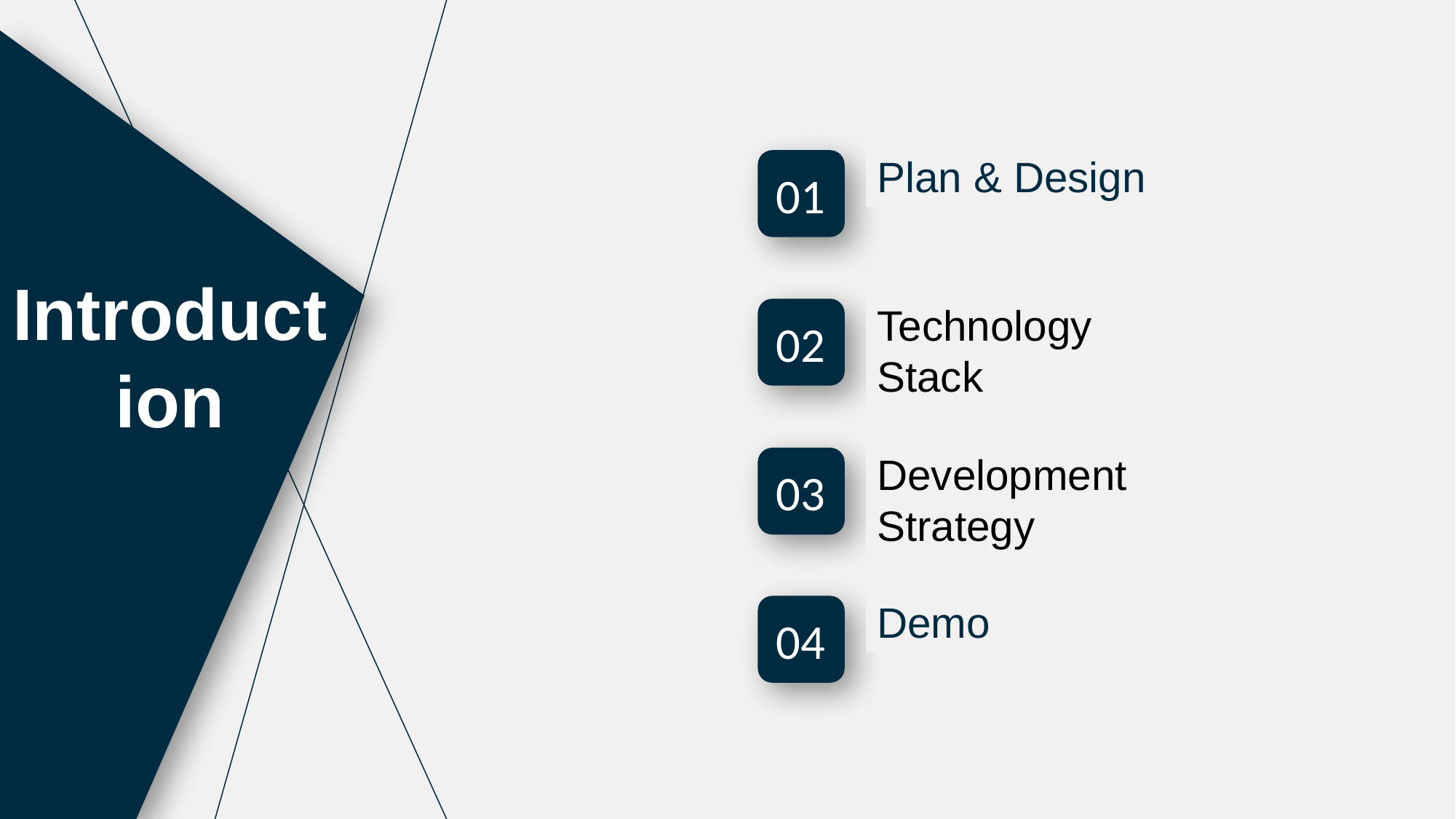

Plan & Design

01
Introduction
Technology Stack

02
Development Strategy

03
Demo

04